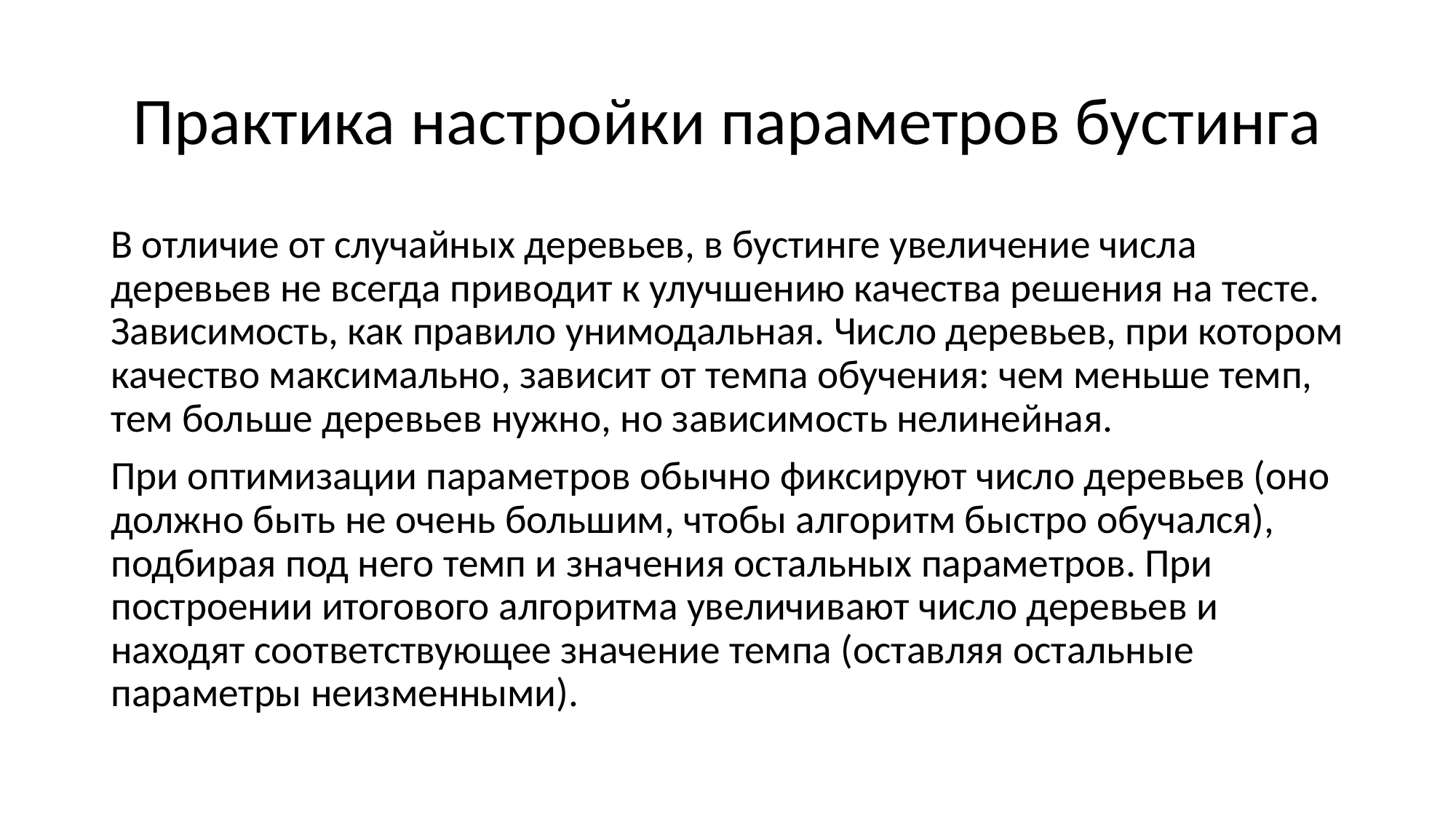

# Практика настройки параметров бустинга
В отличие от случайных деревьев, в бустинге увеличение числа деревьев не всегда приводит к улучшению качества решения на тесте. Зависимость, как правило унимодальная. Число деревьев, при котором качество максимально, зависит от темпа обучения: чем меньше темп, тем больше деревьев нужно, но зависимость нелинейная.
При оптимизации параметров обычно фиксируют число деревьев (оно должно быть не очень большим, чтобы алгоритм быстро обучался), подбирая под него темп и значения остальных параметров. При построении итогового алгоритма увеличивают число деревьев и находят соответствующее значение темпа (оставляя остальные параметры неизменными).